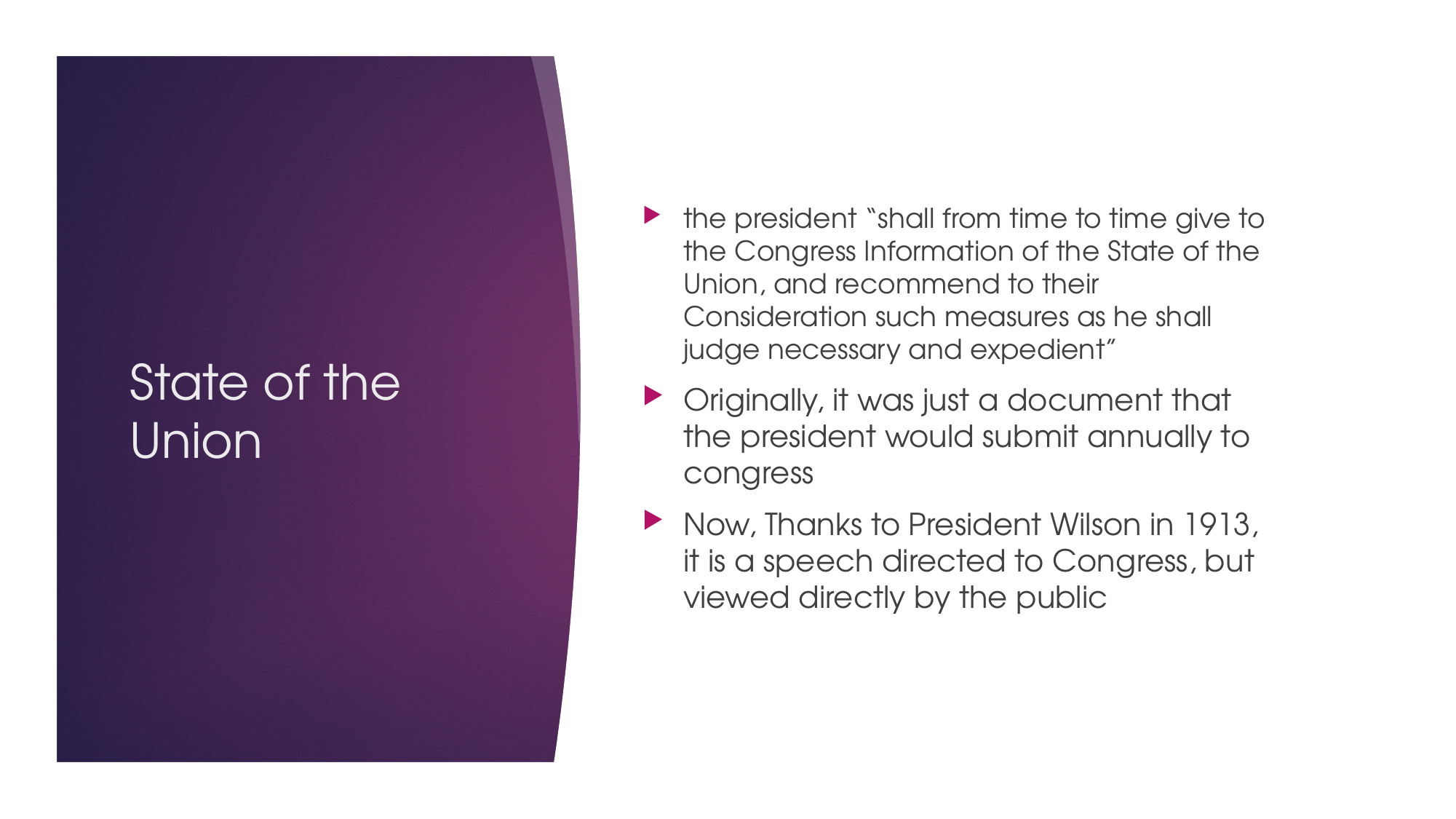

the president “shall from time to time give to the Congress Information of the State of the Union, and recommend to their Consideration such measures as he shall judge necessary and expedient”
Originally, it was just a document that the president would submit annually to congress
Now, Thanks to President Wilson in 1913, it is a speech directed to Congress, but viewed directly by the public
# State of the Union